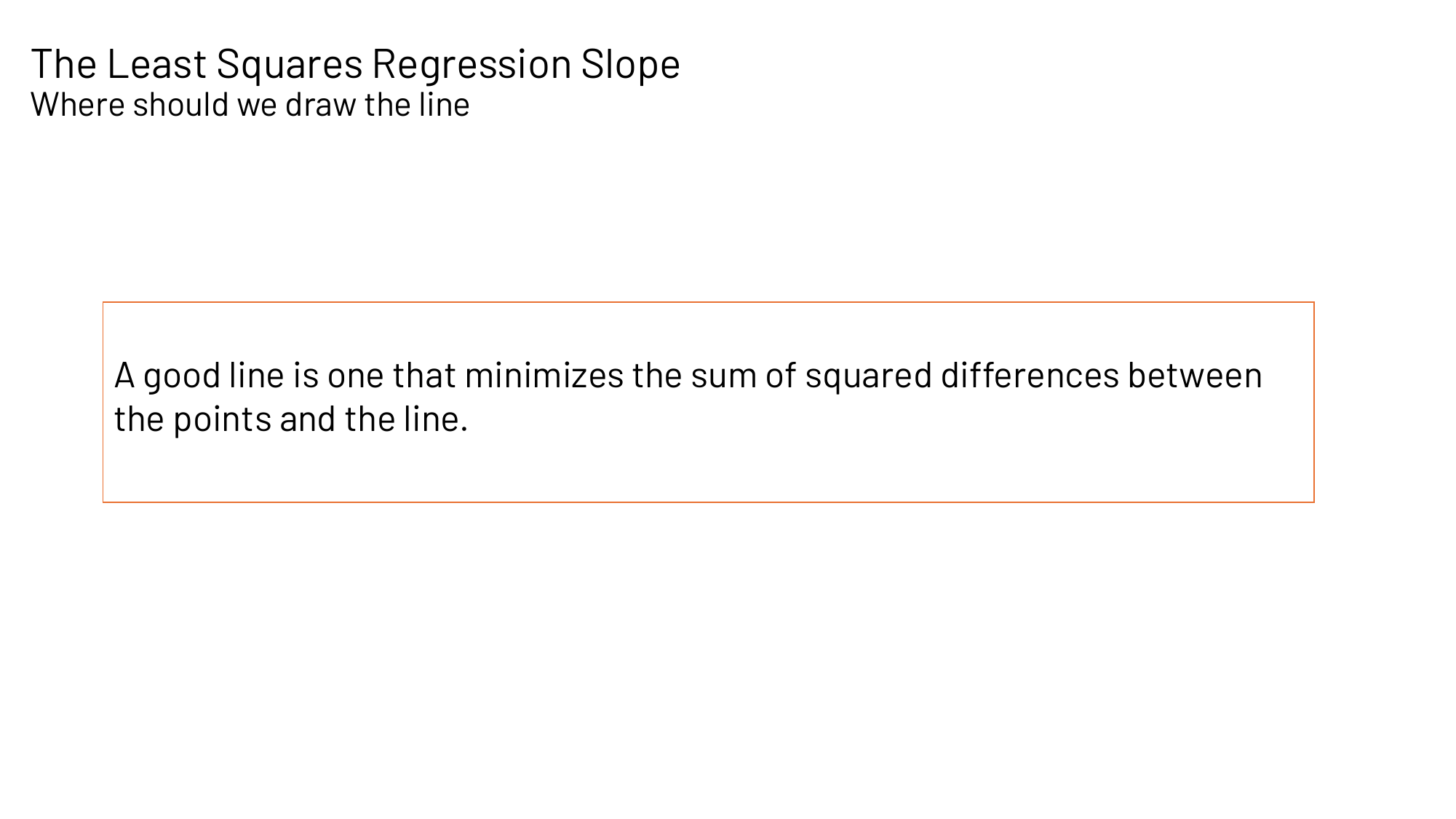

# The Least Squares Regression Slope Where should we draw the line

A good line is one that minimizes the sum of squared differences between the points and the line.